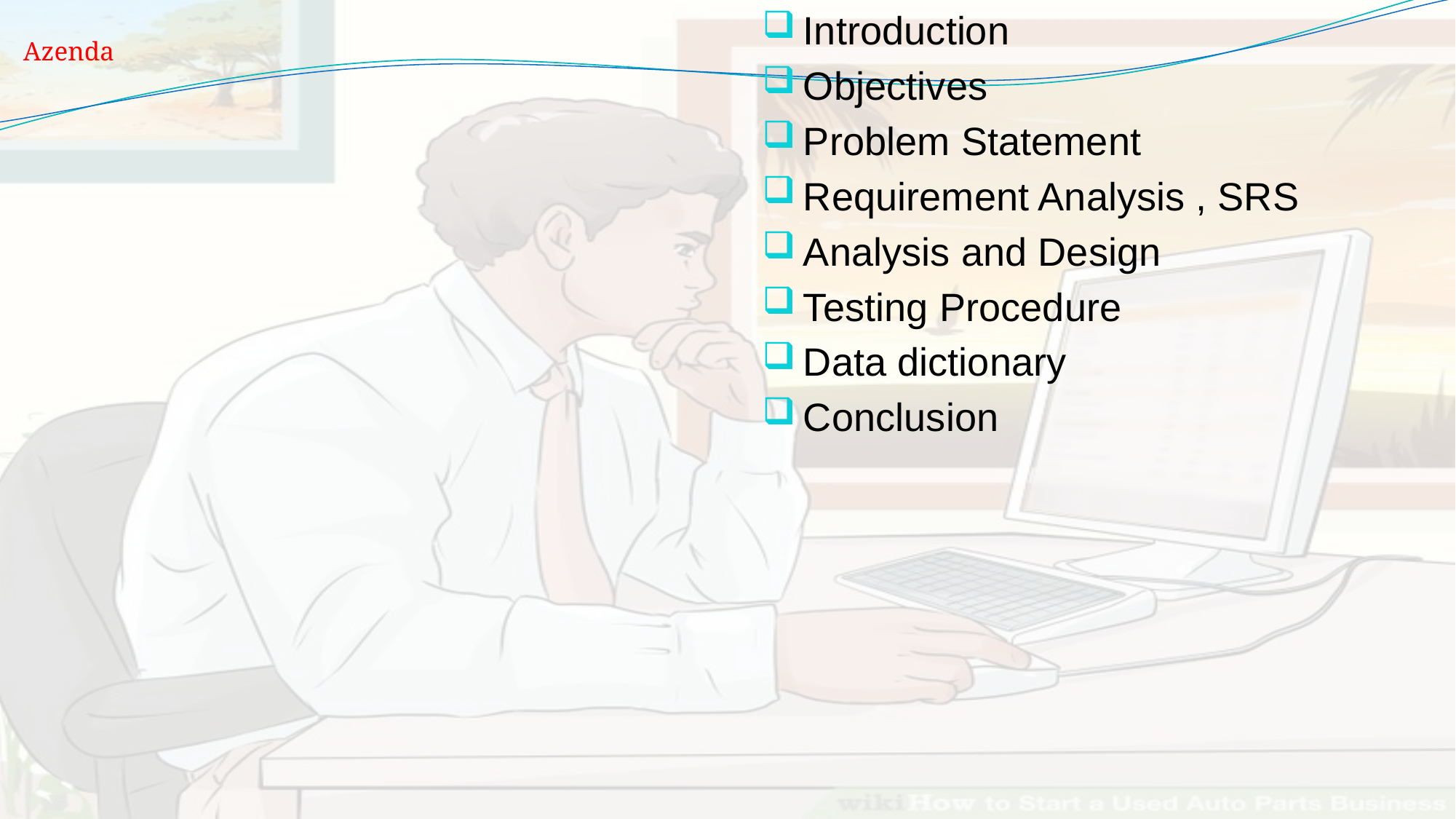

Introduction
Objectives
Problem Statement
Requirement Analysis , SRS
Analysis and Design
Testing Procedure
Data dictionary
Conclusion
# Azenda